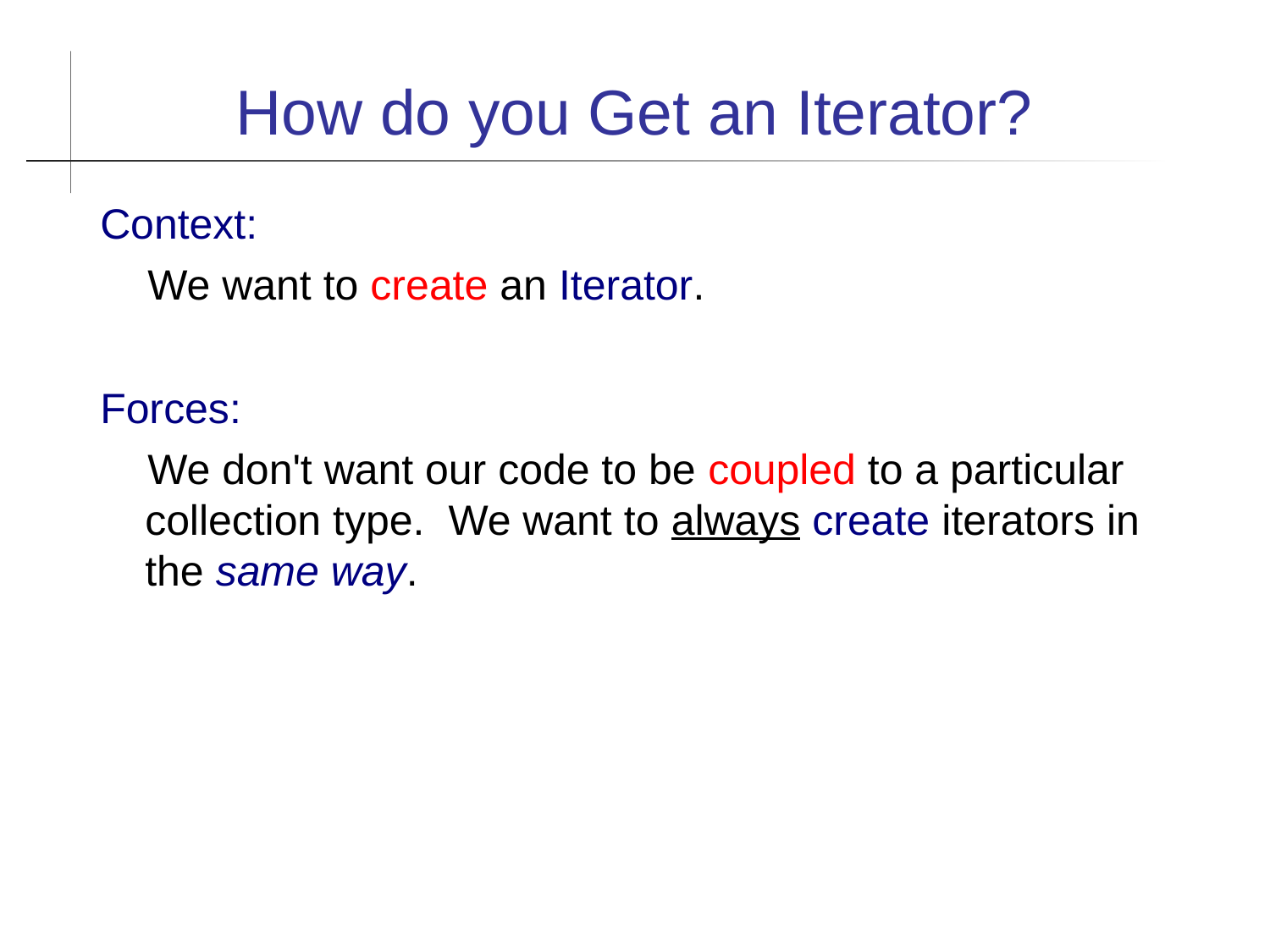

How do you Get an Iterator?
Context:
    We want to create an Iterator.

Forces:
    We don't want our code to be coupled to a particular collection type.  We want to always create iterators in the same way.